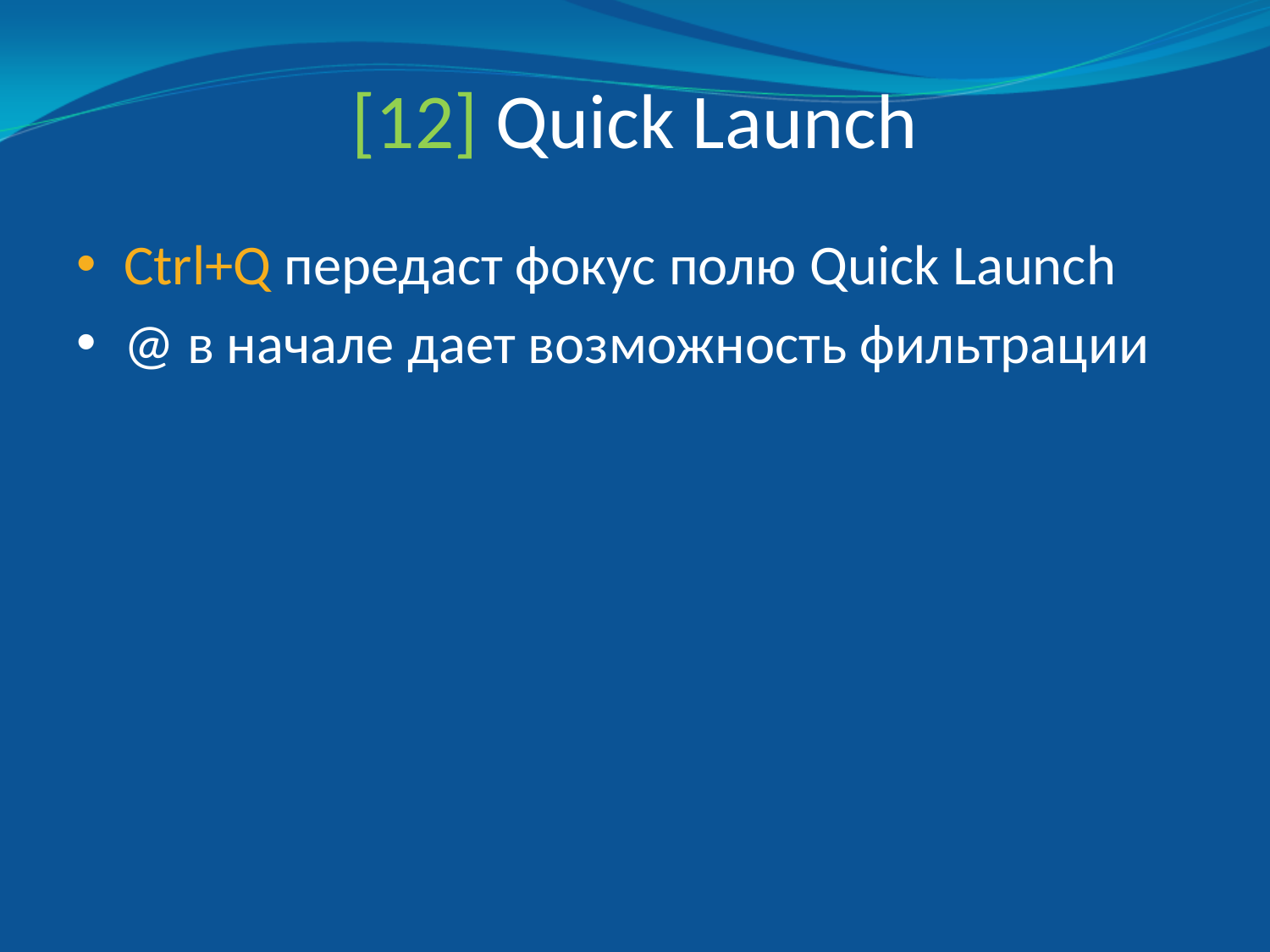

# [12] Quick Launch
Ctrl+Q передаст фокус полю Quick Launch
@ в начале дает возможность фильтрации